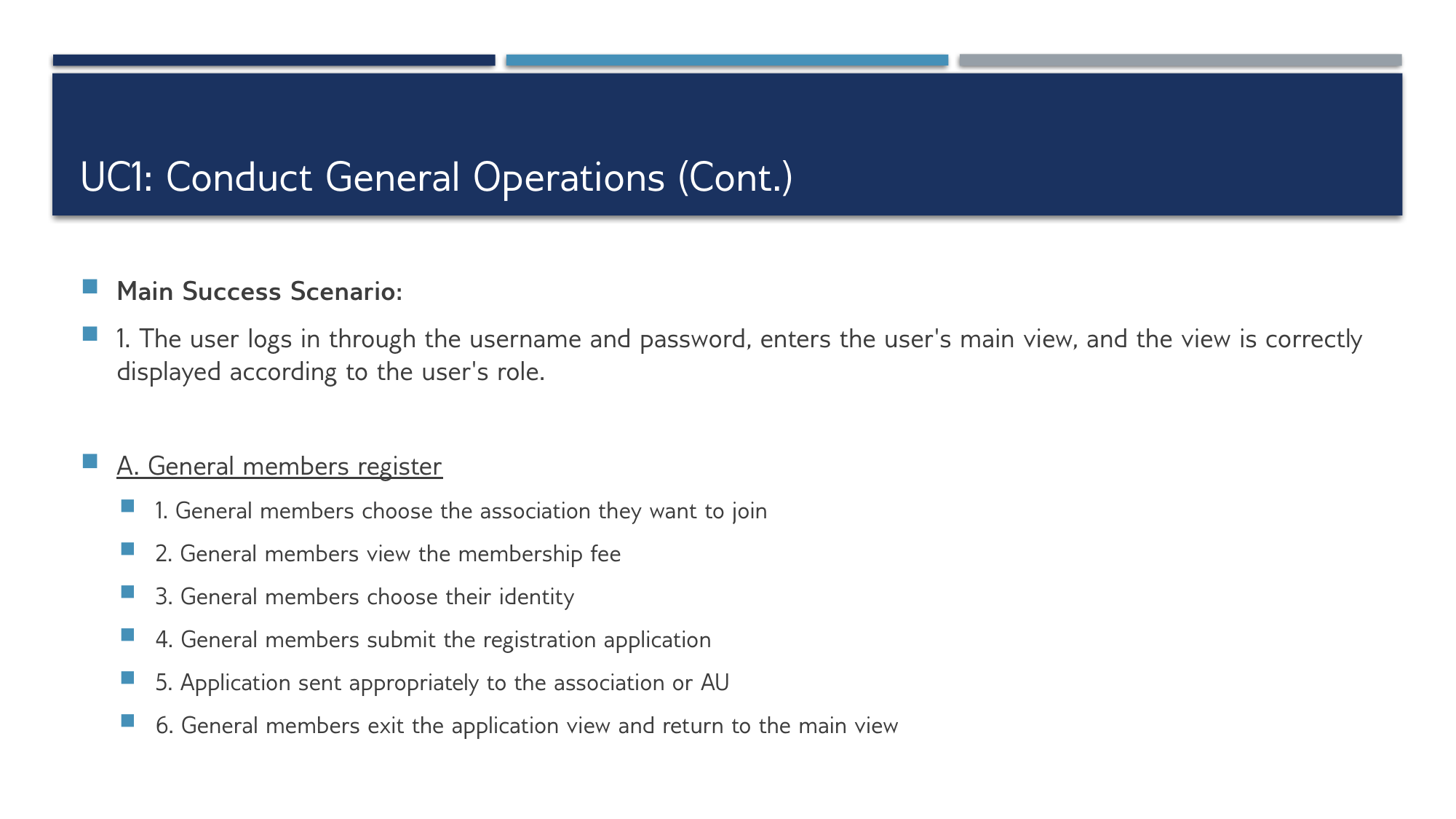

# UC1: Conduct General Operations (Cont.)
Main Success Scenario:
1. The user logs in through the username and password, enters the user's main view, and the view is correctly displayed according to the user's role.

A. General members register
1. General members choose the association they want to join
2. General members view the membership fee
3. General members choose their identity
4. General members submit the registration application
5. Application sent appropriately to the association or AU
6. General members exit the application view and return to the main view